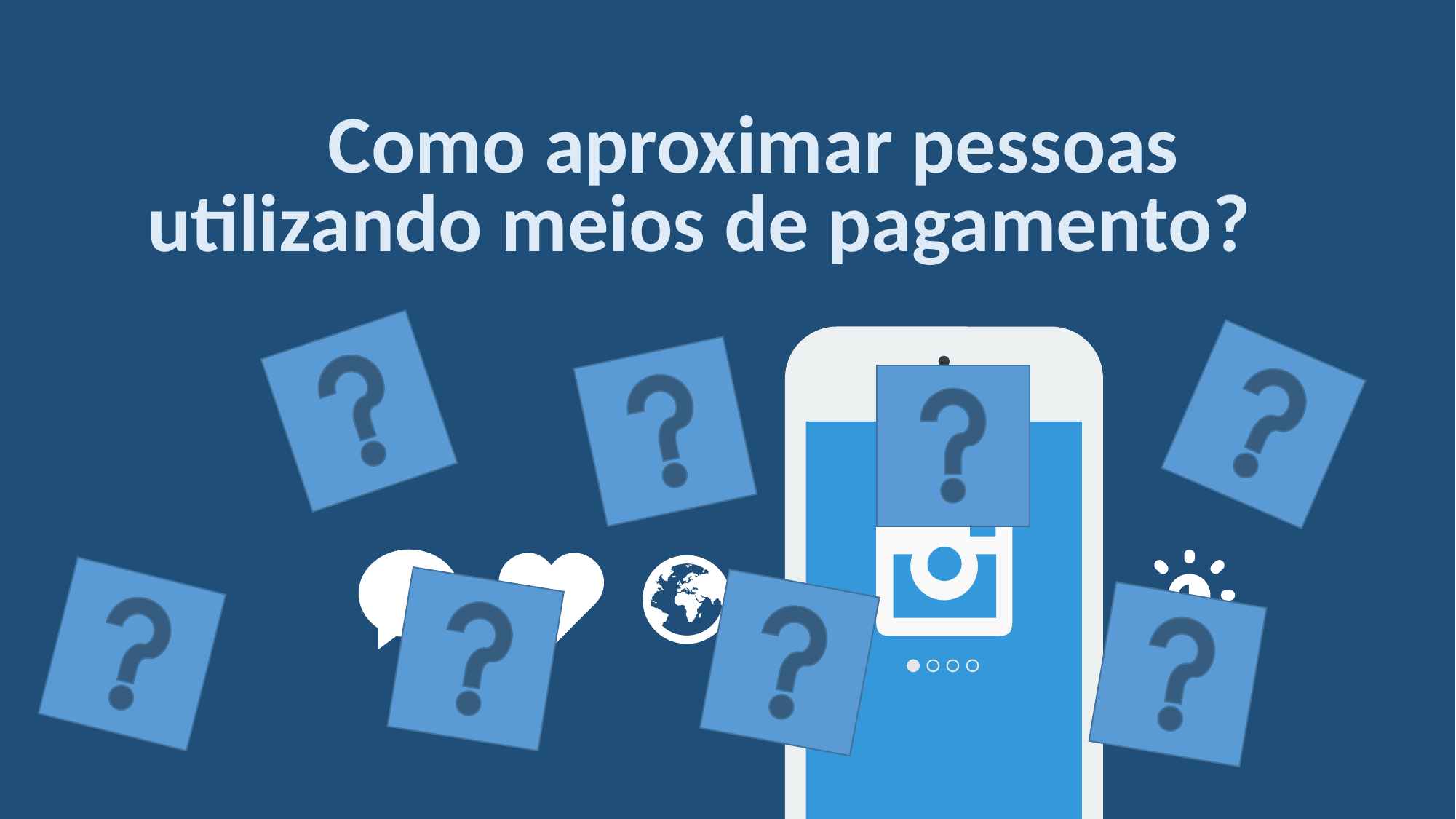

Como aproximar pessoas utilizando meios de pagamento?